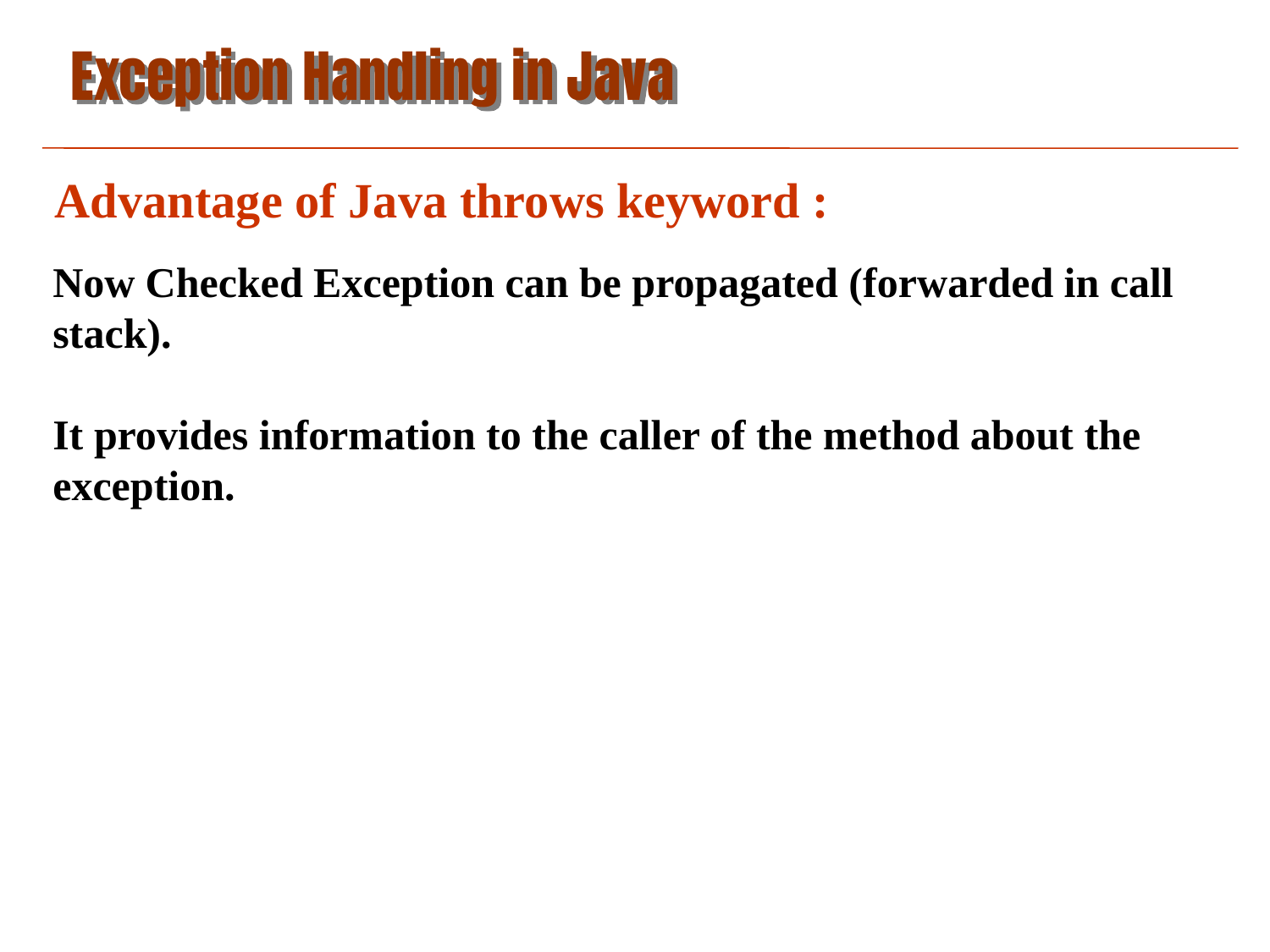

Exception Handling in Java

Advantage of Java throws keyword :
Now Checked Exception can be propagated (forwarded in call stack).

It provides information to the caller of the method about the exception.